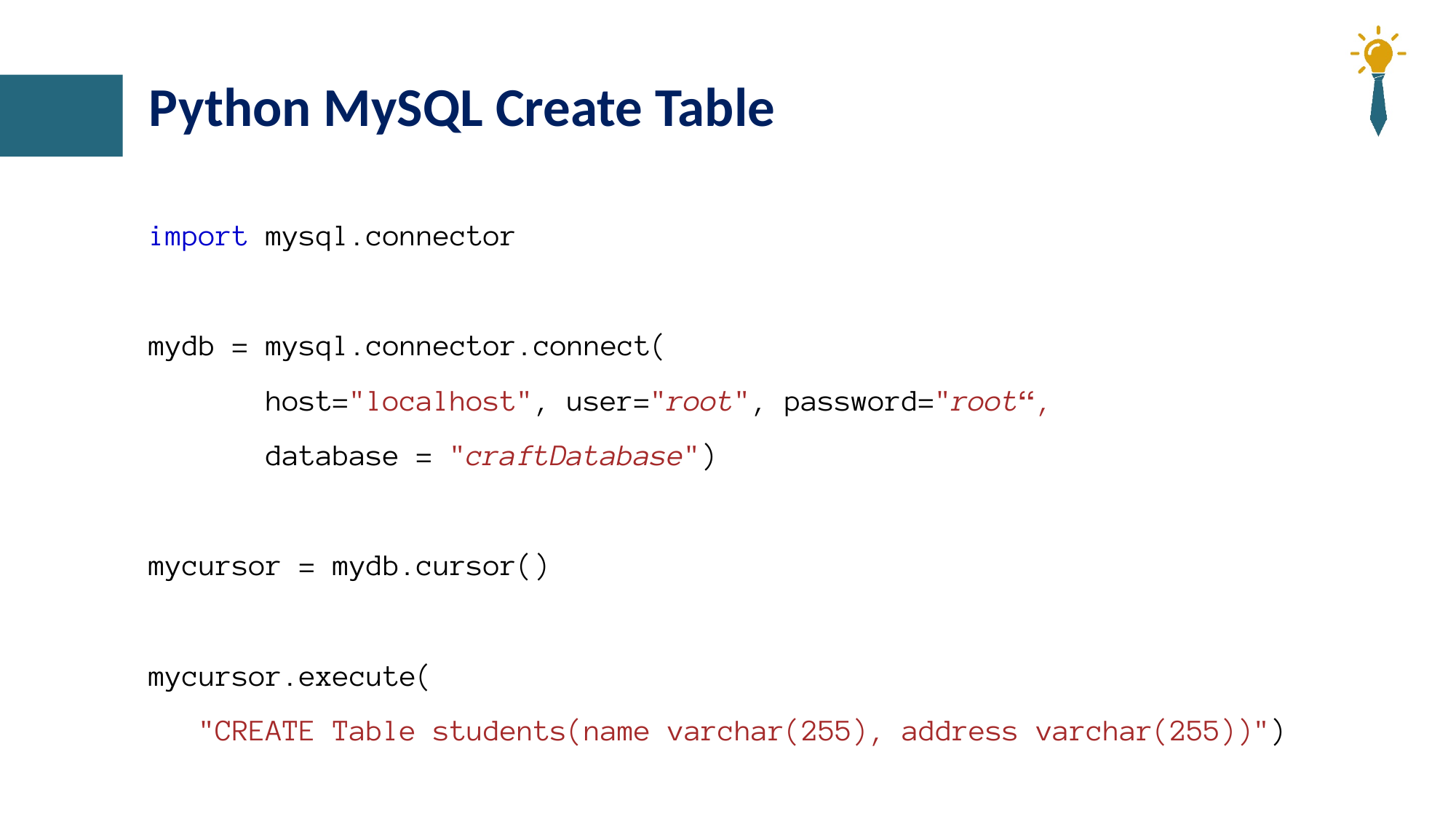

# Python MySQL Create Table
import mysql.connector
mydb = mysql.connector.connect(
       host="localhost", user="root", password="root“,
       database = "craftDatabase")
mycursor = mydb.cursor()
mycursor.execute(
   "CREATE Table students(name varchar(255), address varchar(255))")